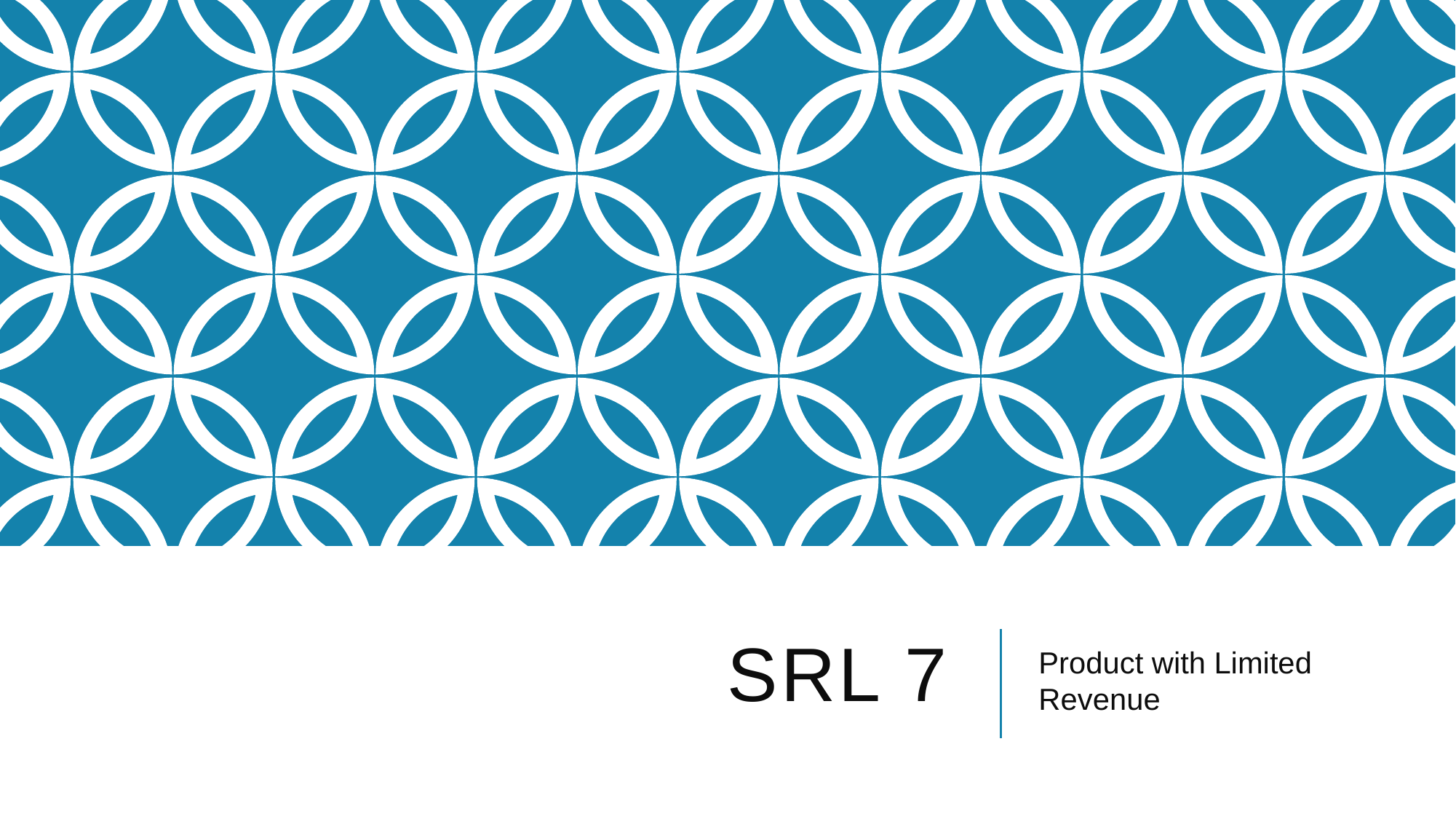

# SRL 7
Product with Limited Revenue